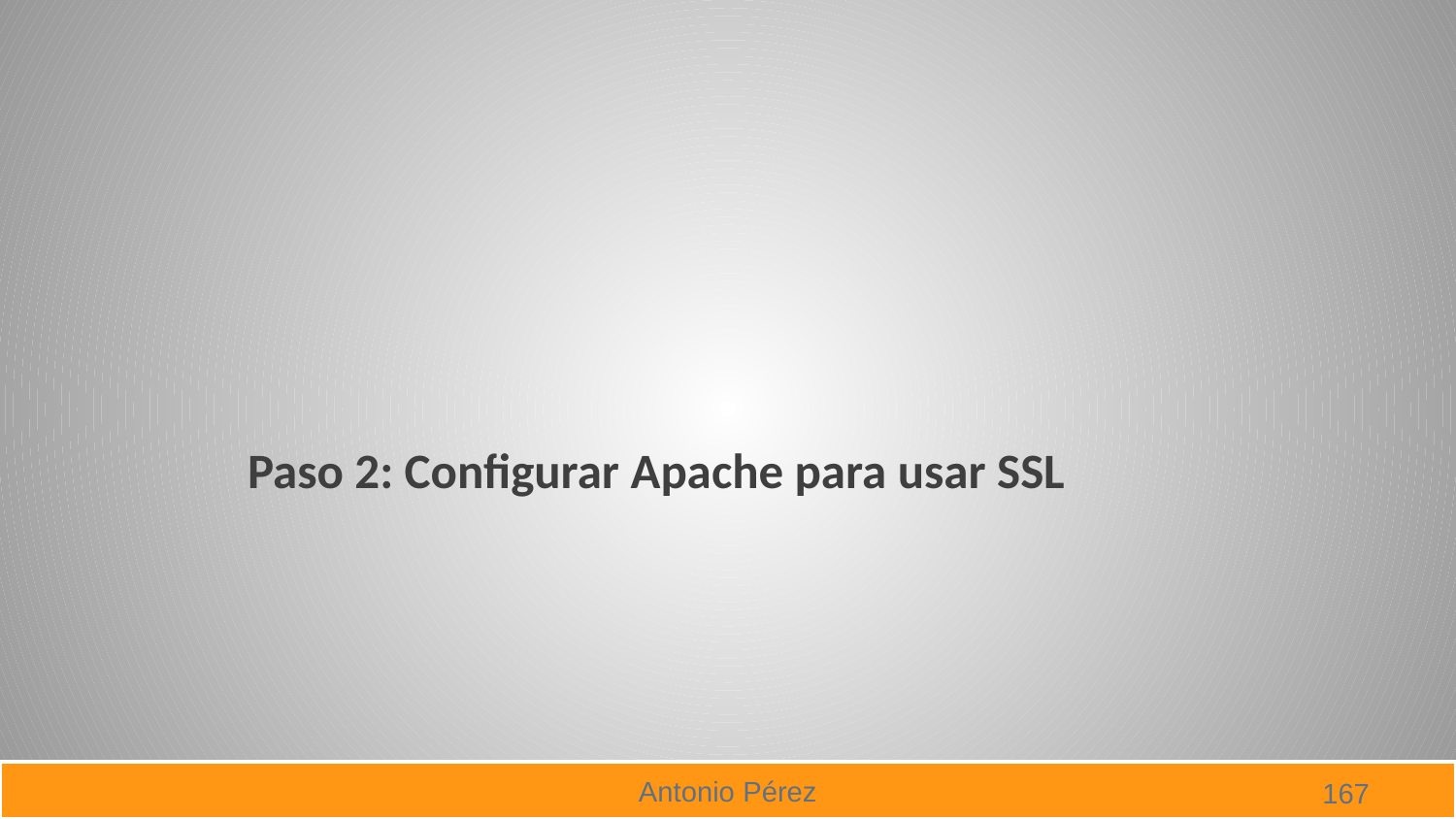

# Paso 2: Configurar Apache para usar SSL